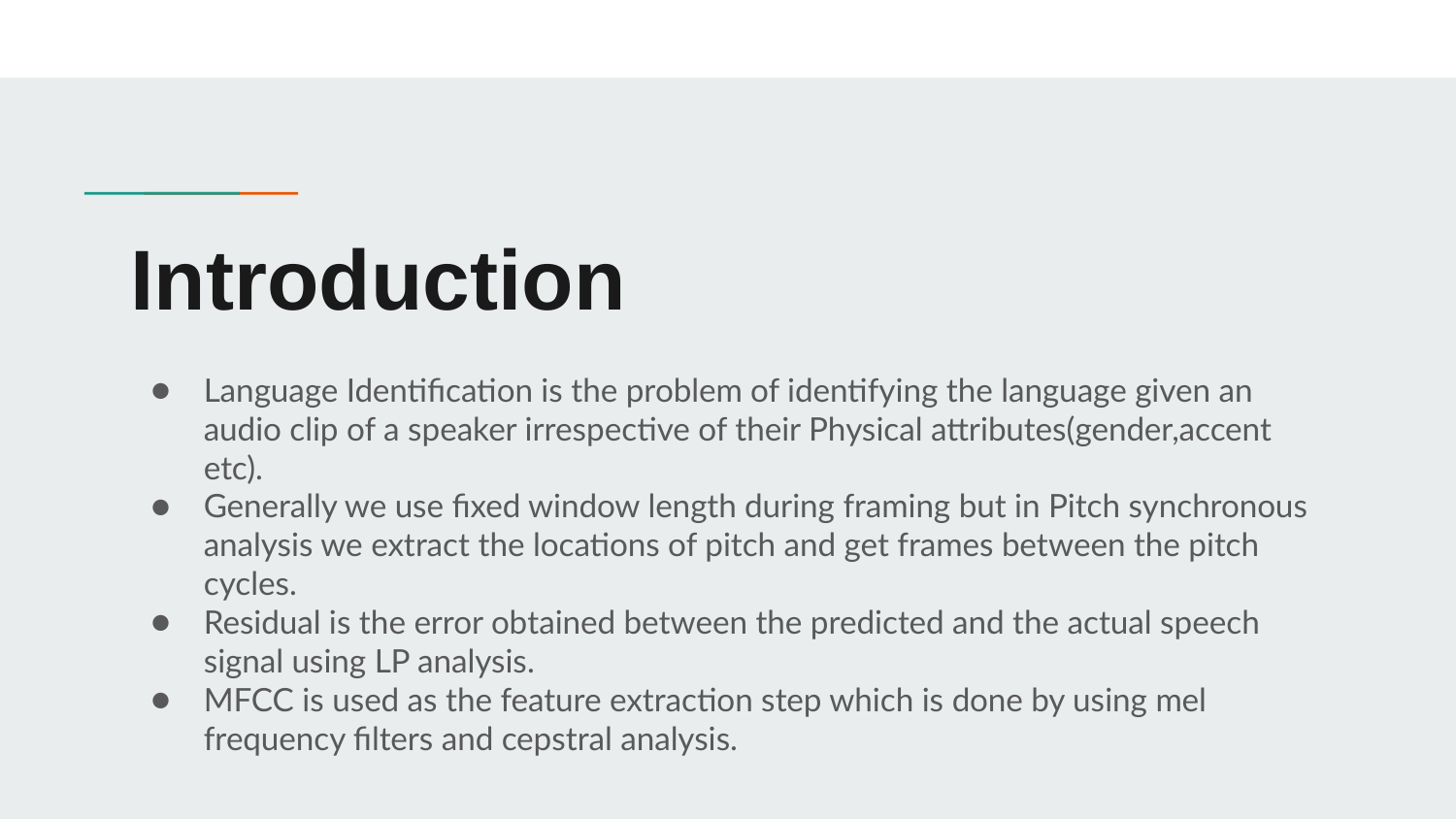

# Introduction
Language Identification is the problem of identifying the language given an audio clip of a speaker irrespective of their Physical attributes(gender,accent etc).
Generally we use fixed window length during framing but in Pitch synchronous analysis we extract the locations of pitch and get frames between the pitch cycles.
Residual is the error obtained between the predicted and the actual speech signal using LP analysis.
MFCC is used as the feature extraction step which is done by using mel frequency filters and cepstral analysis.